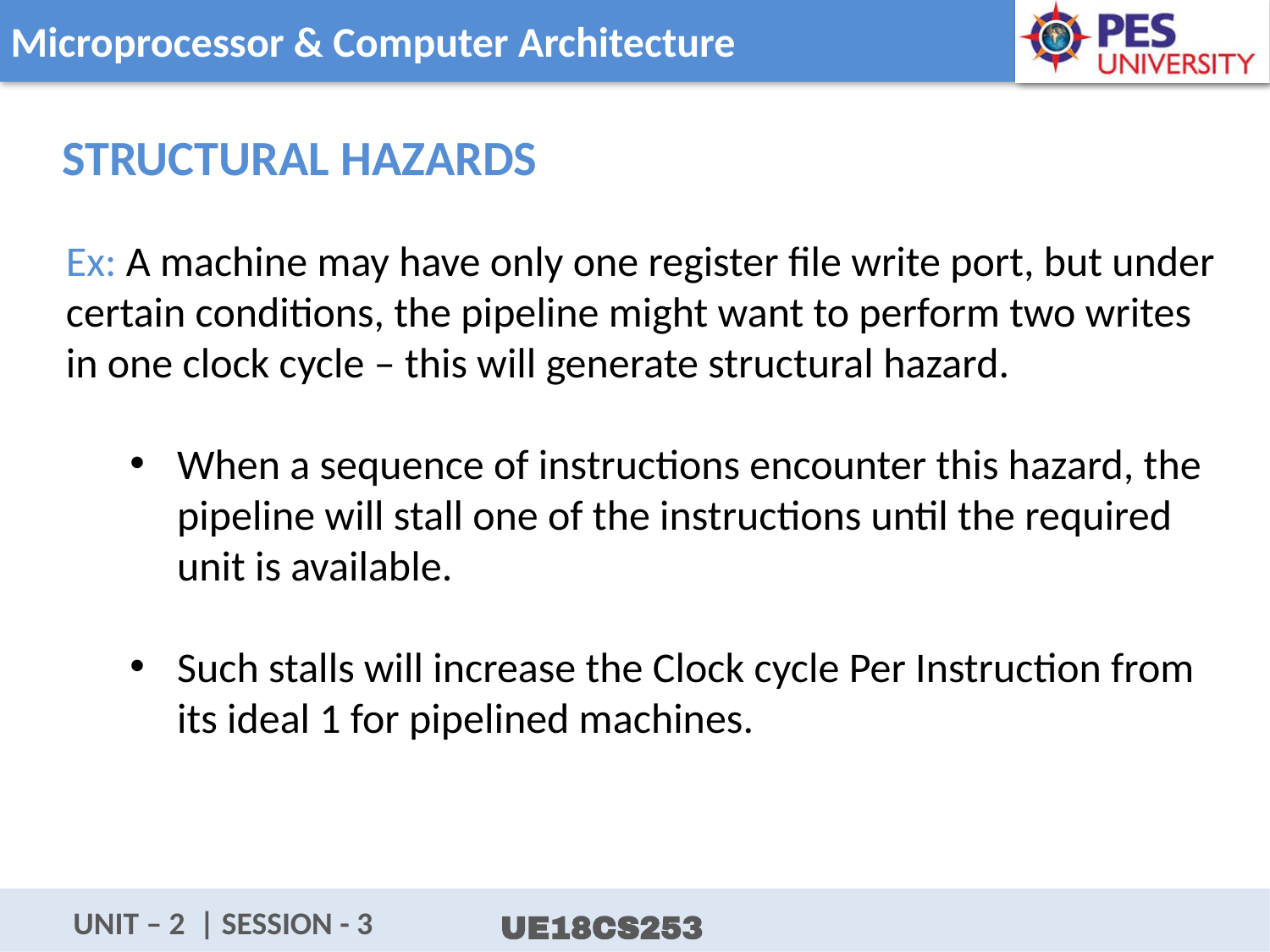

Structural Hazards
Ex: A machine may have only one register file write port, but under certain conditions, the pipeline might want to perform two writes in one clock cycle – this will generate structural hazard.

When a sequence of instructions encounter this hazard, the pipeline will stall one of the instructions until the required unit is available.

Such stalls will increase the Clock cycle Per Instruction from its ideal 1 for pipelined machines.